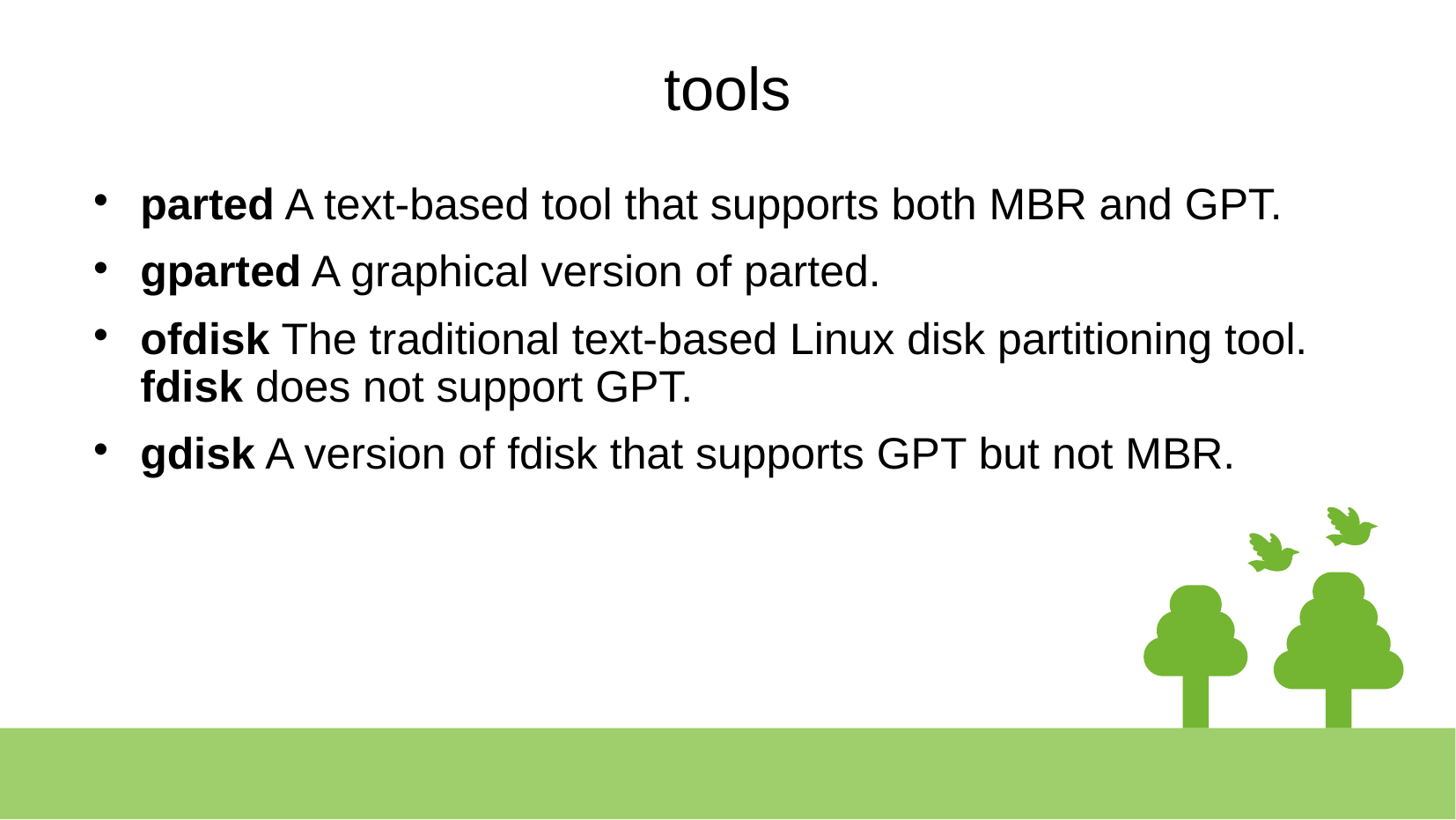

# tools
parted A text-based tool that supports both MBR and GPT.
gparted A graphical version of parted.
ofdisk The traditional text-based Linux disk partitioning tool. fdisk does not support GPT.
gdisk A version of fdisk that supports GPT but not MBR.